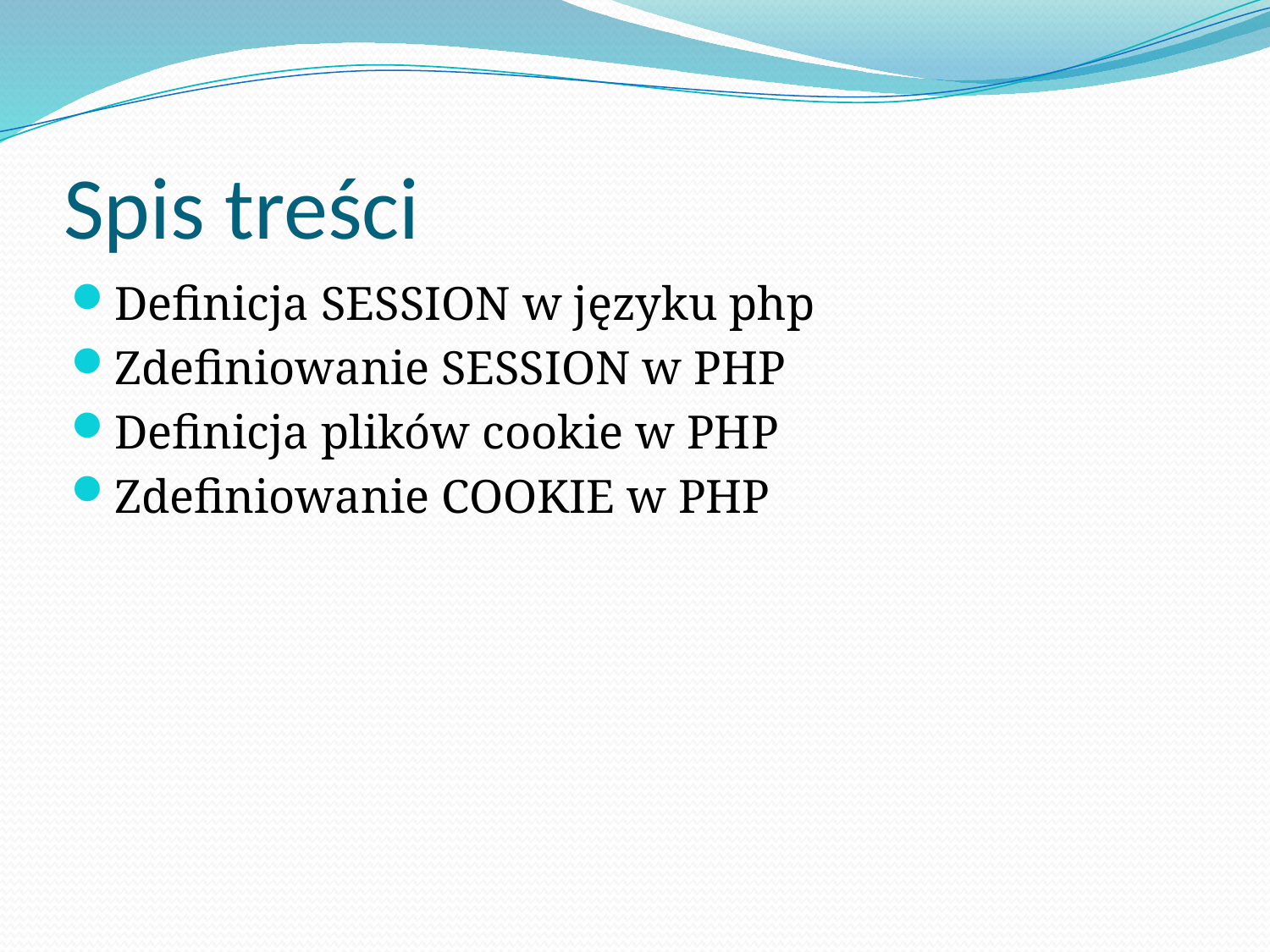

Spis treści
Definicja SESSION w języku php
Zdefiniowanie SESSION w PHP
Definicja plików cookie w PHP
Zdefiniowanie COOKIE w PHP